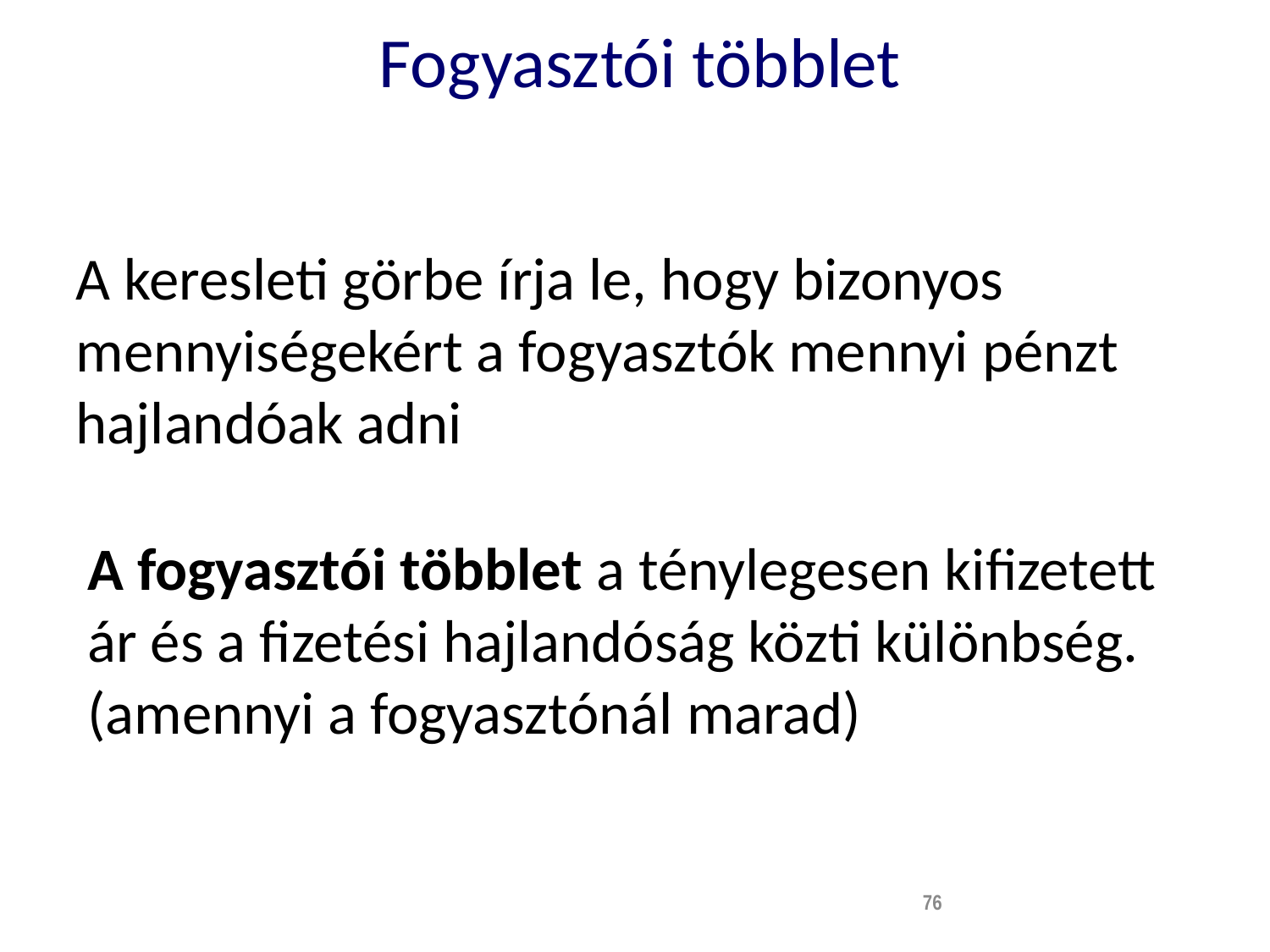

# Fogyasztói többlet
A keresleti görbe írja le, hogy bizonyos mennyiségekért a fogyasztók mennyi pénzt hajlandóak adni
A fogyasztói többlet a ténylegesen kifizetett ár és a fizetési hajlandóság közti különbség. (amennyi a fogyasztónál marad)
76